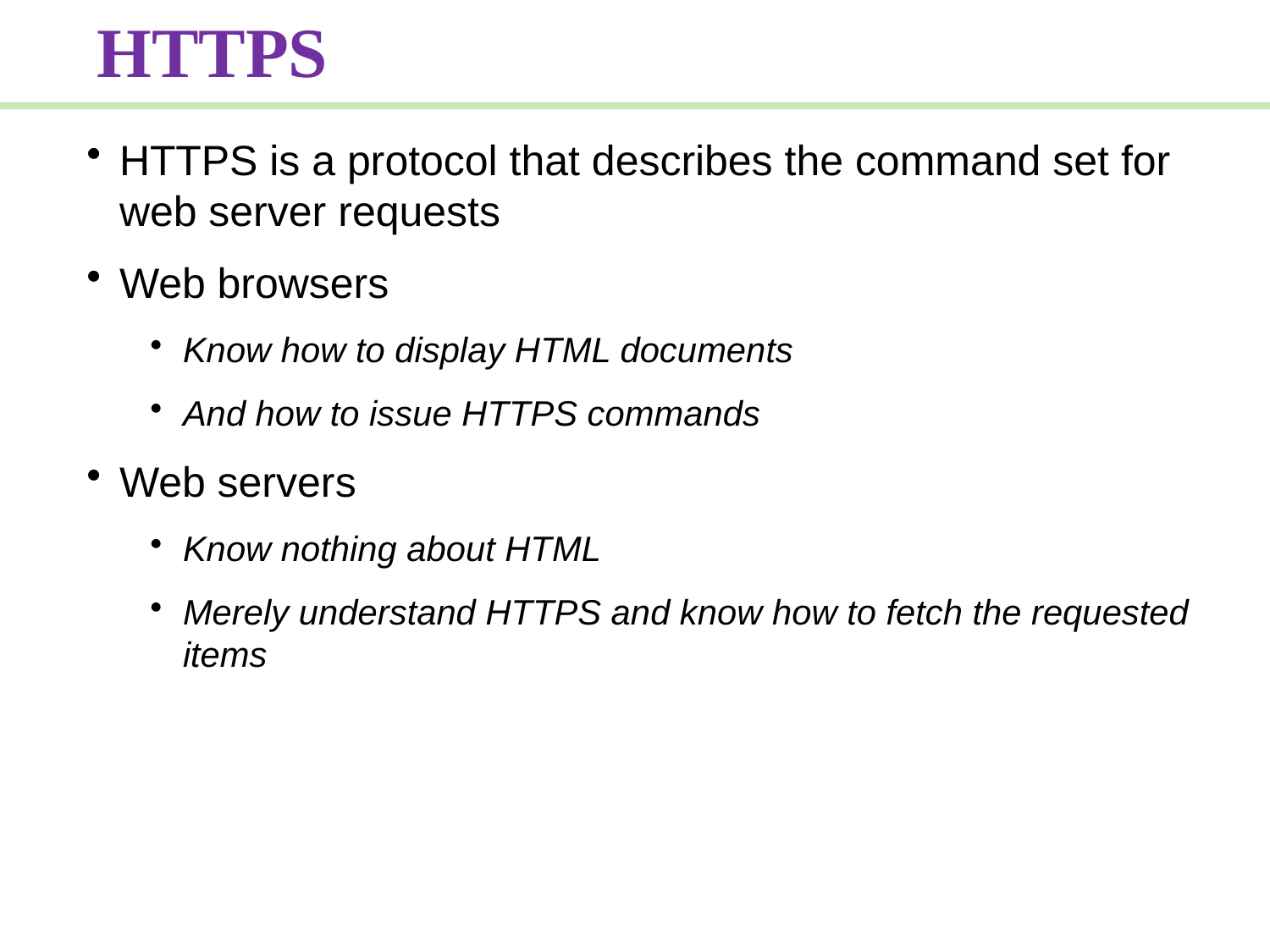

HTTPS
HTTPS is a protocol that describes the command set for web server requests
Web browsers
Know how to display HTML documents
And how to issue HTTPS commands
Web servers
Know nothing about HTML
Merely understand HTTPS and know how to fetch the requested items